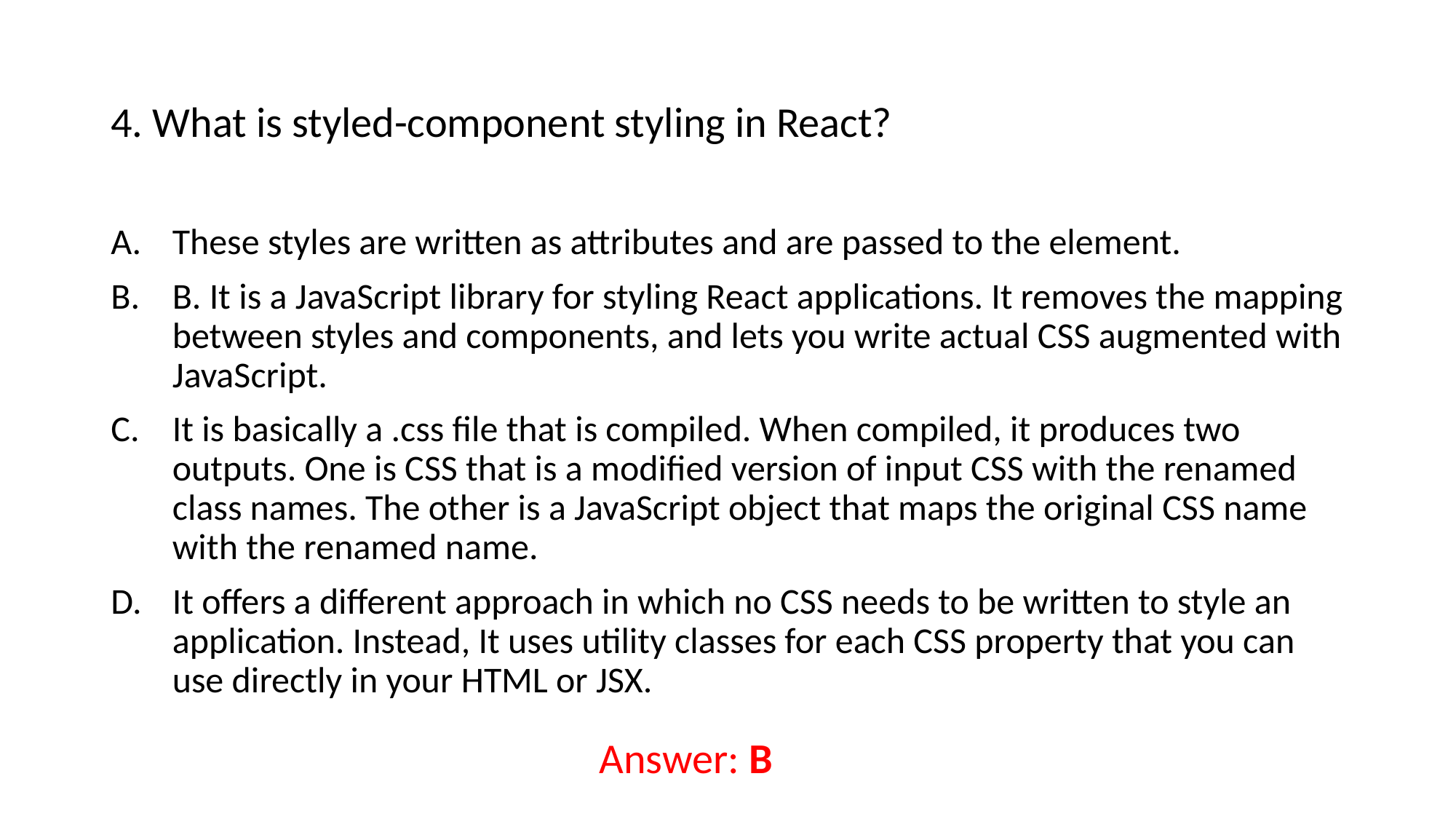

4. What is styled-component styling in React?

These styles are written as attributes and are passed to the element.
B. It is a JavaScript library for styling React applications. It removes the mapping between styles and components, and lets you write actual CSS augmented with JavaScript.
It is basically a .css file that is compiled. When compiled, it produces two outputs. One is CSS that is a modified version of input CSS with the renamed class names. The other is a JavaScript object that maps the original CSS name with the renamed name.
It offers a different approach in which no CSS needs to be written to style an application. Instead, It uses utility classes for each CSS property that you can use directly in your HTML or JSX.
Answer: B